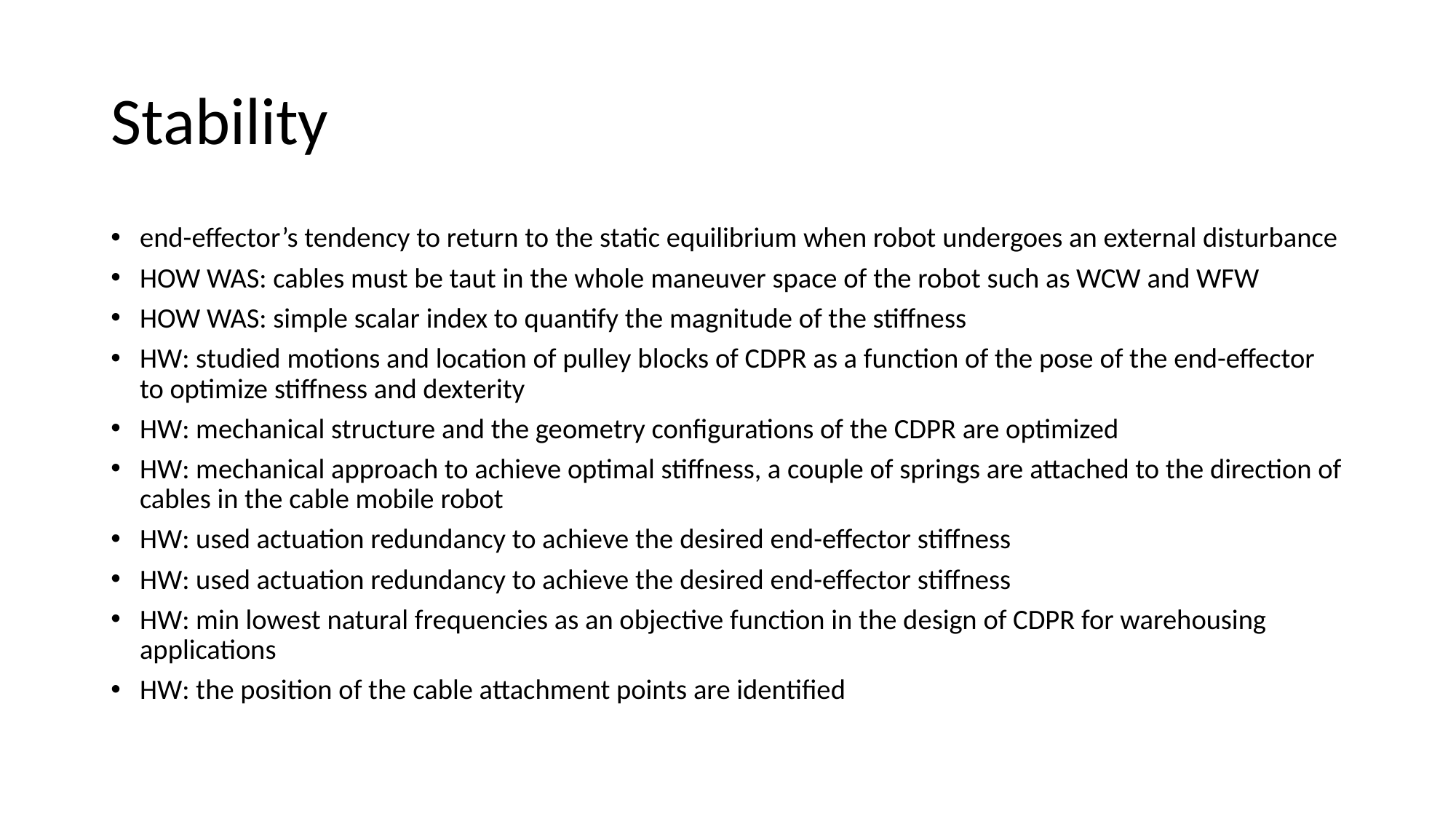

# Stability
end-effector’s tendency to return to the static equilibrium when robot undergoes an external disturbance
HOW WAS: cables must be taut in the whole maneuver space of the robot such as WCW and WFW
HOW WAS: simple scalar index to quantify the magnitude of the stiffness
HW: studied motions and location of pulley blocks of CDPR as a function of the pose of the end-effector to optimize stiffness and dexterity
HW: mechanical structure and the geometry configurations of the CDPR are optimized
HW: mechanical approach to achieve optimal stiffness, a couple of springs are attached to the direction of cables in the cable mobile robot
HW: used actuation redundancy to achieve the desired end-effector stiffness
HW: used actuation redundancy to achieve the desired end-effector stiffness
HW: min lowest natural frequencies as an objective function in the design of CDPR for warehousing applications
HW: the position of the cable attachment points are identified